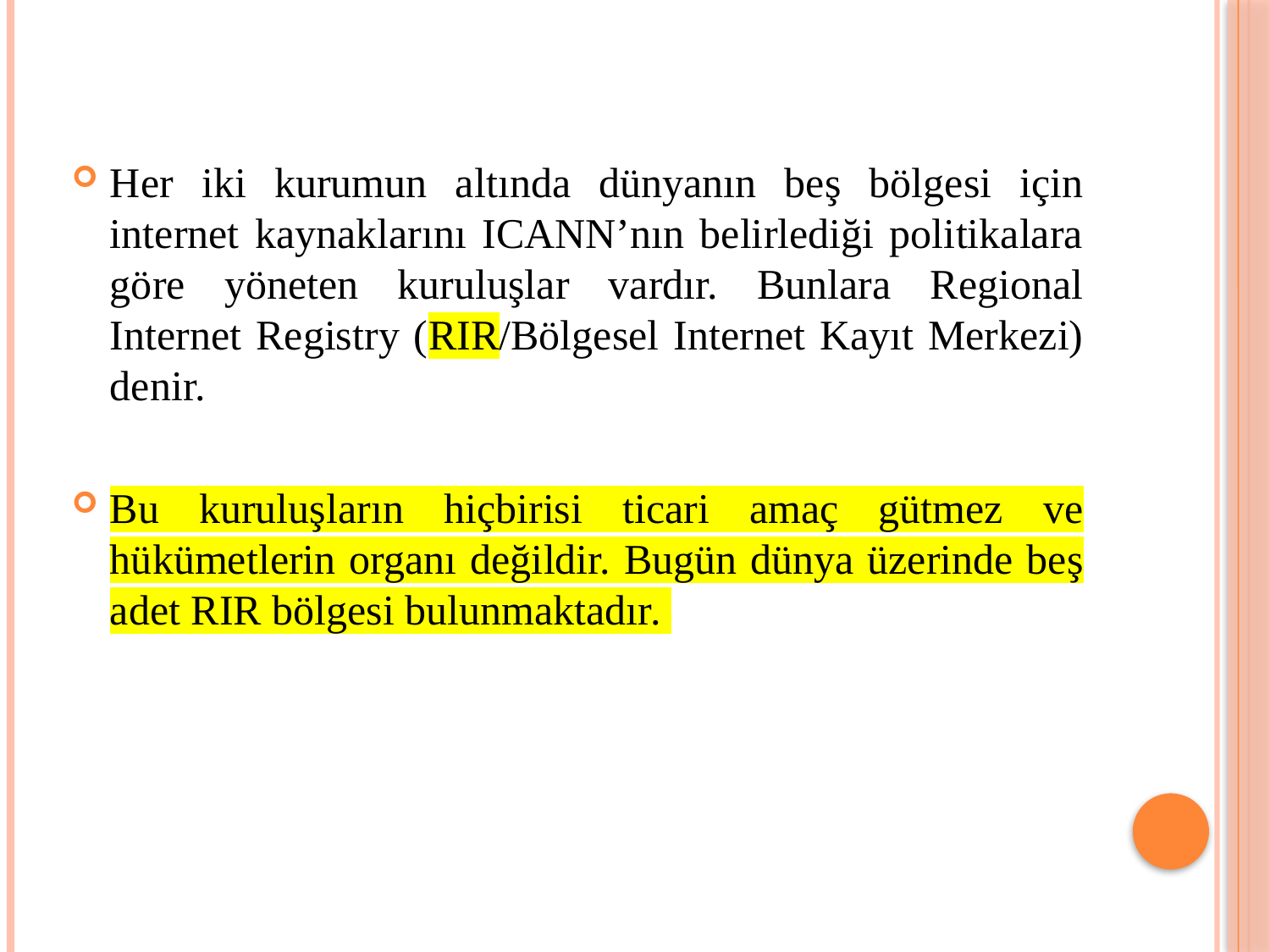

Her iki kurumun altında dünyanın beş bölgesi için internet kaynaklarını ICANN’nın belirlediği politikalara göre yöneten kuruluşlar vardır. Bunlara Regional Internet Registry (RIR/Bölgesel Internet Kayıt Merkezi) denir.

Bu kuruluşların hiçbirisi ticari amaç gütmez ve hükümetlerin organı değildir. Bugün dünya üzerinde beş adet RIR bölgesi bulunmaktadır.